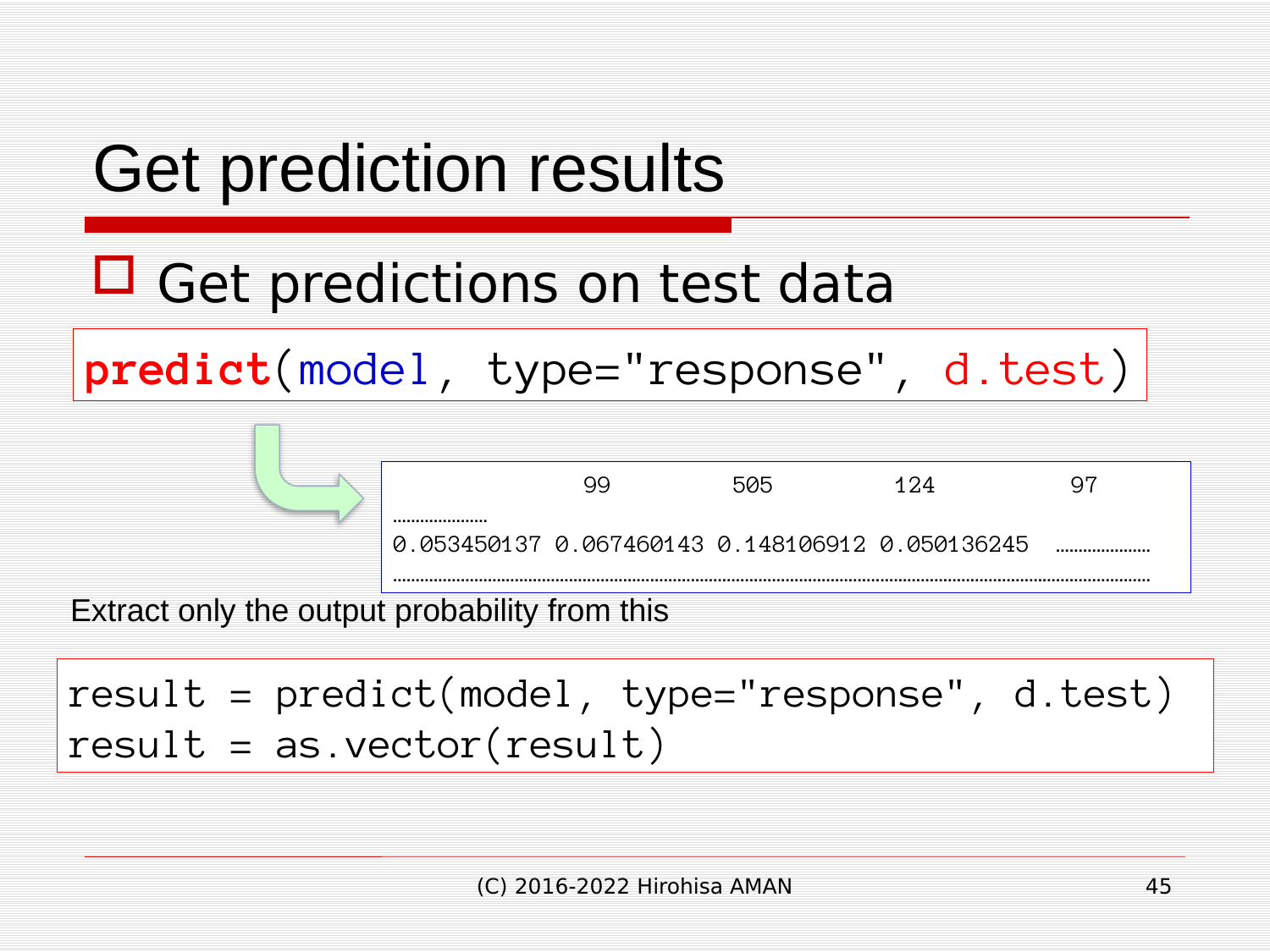

# Get prediction results
Get predictions on test data

predict(model, type="response", d.test)

 　　　　　　　99         505         124          97  …………………
0.053450137 0.067460143 0.148106912 0.050136245  …………………
……………………………………………………………………………………………………………………………………………………
Extract only the output probability from this
result = predict(model, type="response", d.test)
result = as.vector(result)
(C) 2016-2022 Hirohisa AMAN
45